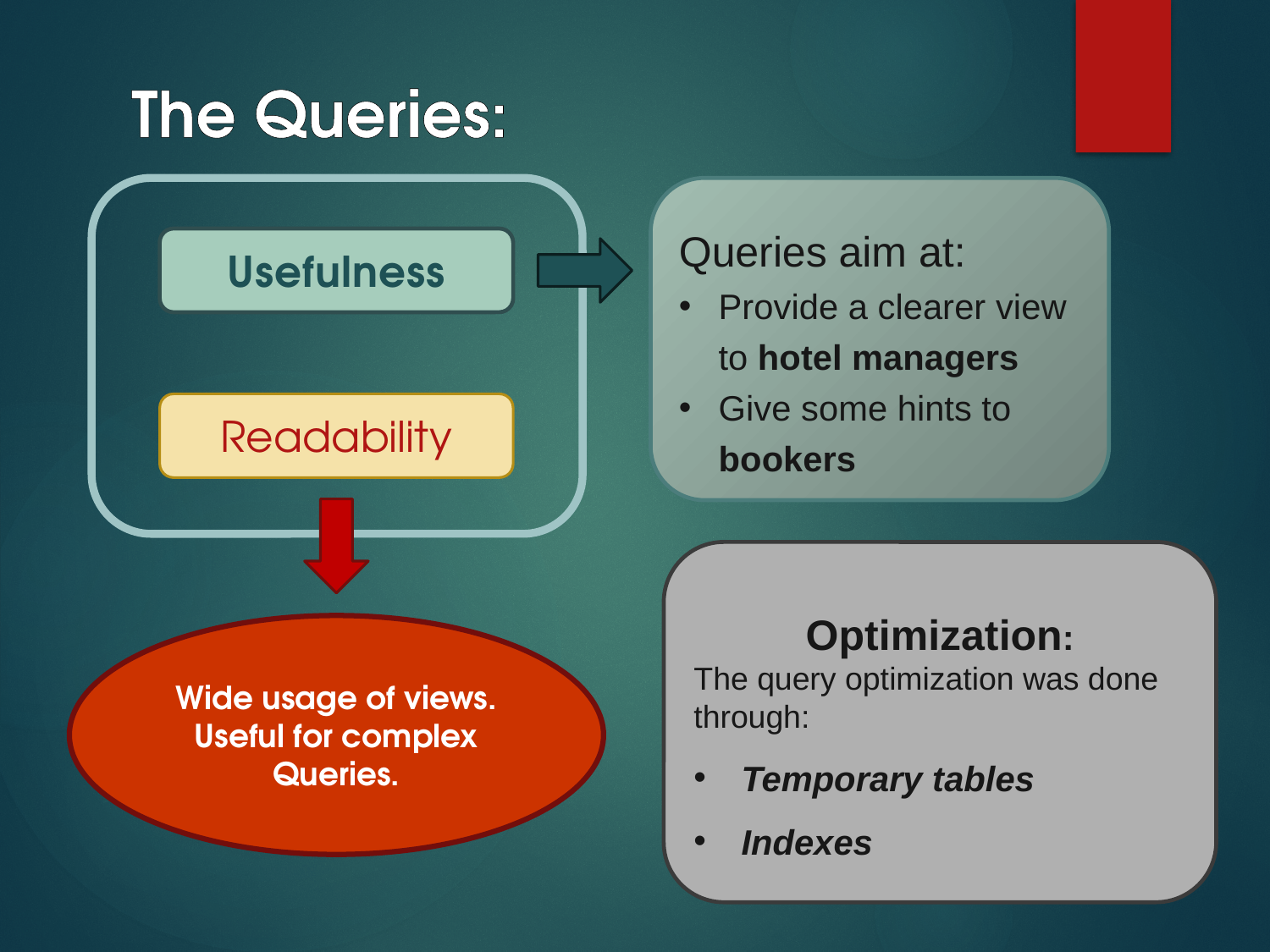

The Queries:

Queries aim at:
Provide a clearer view to hotel managers
Give some hints to bookers

Usefulness
Readability

Optimization:
The query optimization was done through:
Temporary tables
Indexes
Wide usage of views.
Useful for complex Queries.